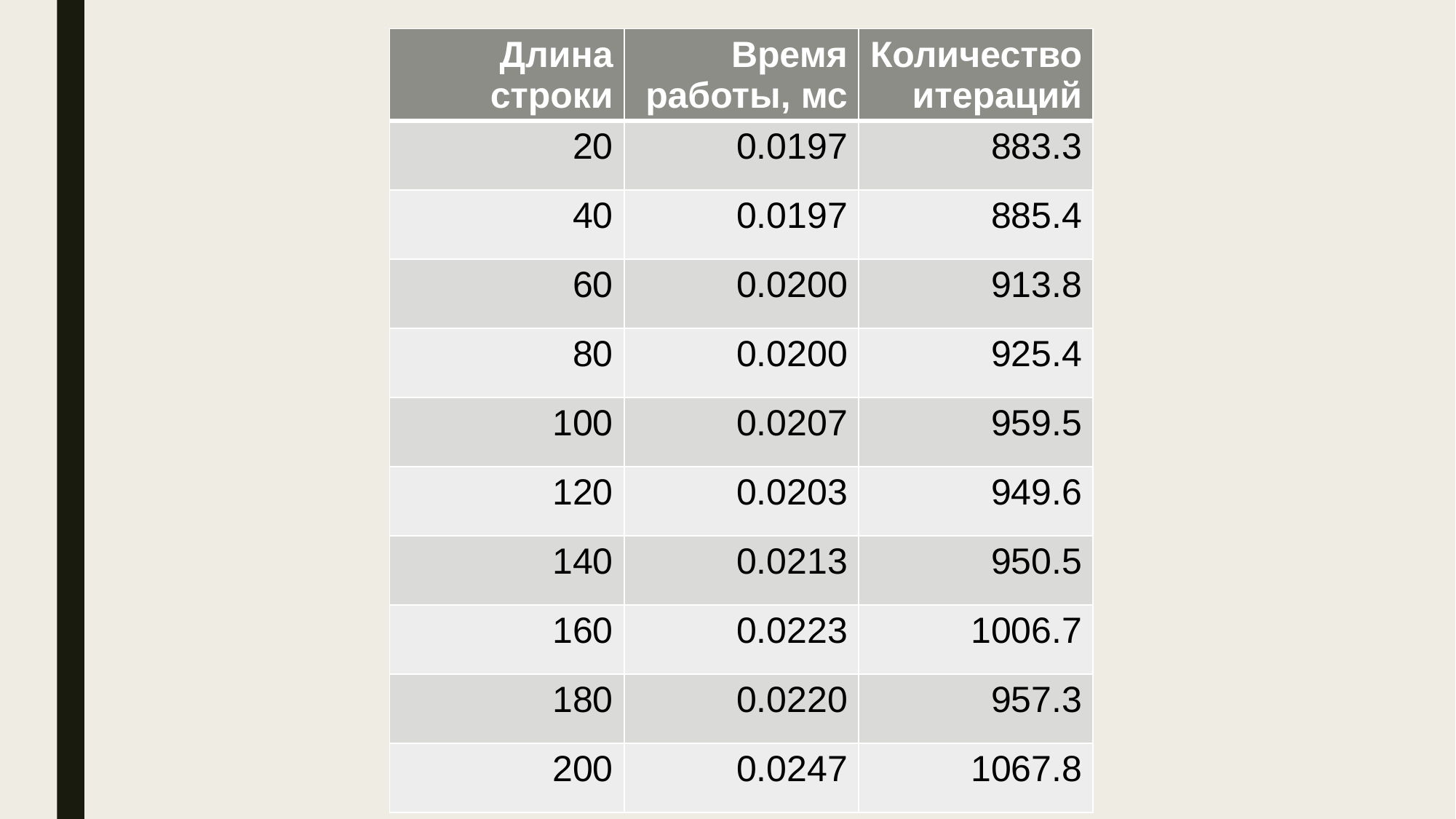

| Длина строки | Время работы, мс | Количество итераций |
| --- | --- | --- |
| 20 | 0.0197 | 883.3 |
| 40 | 0.0197 | 885.4 |
| 60 | 0.0200 | 913.8 |
| 80 | 0.0200 | 925.4 |
| 100 | 0.0207 | 959.5 |
| 120 | 0.0203 | 949.6 |
| 140 | 0.0213 | 950.5 |
| 160 | 0.0223 | 1006.7 |
| 180 | 0.0220 | 957.3 |
| 200 | 0.0247 | 1067.8 |